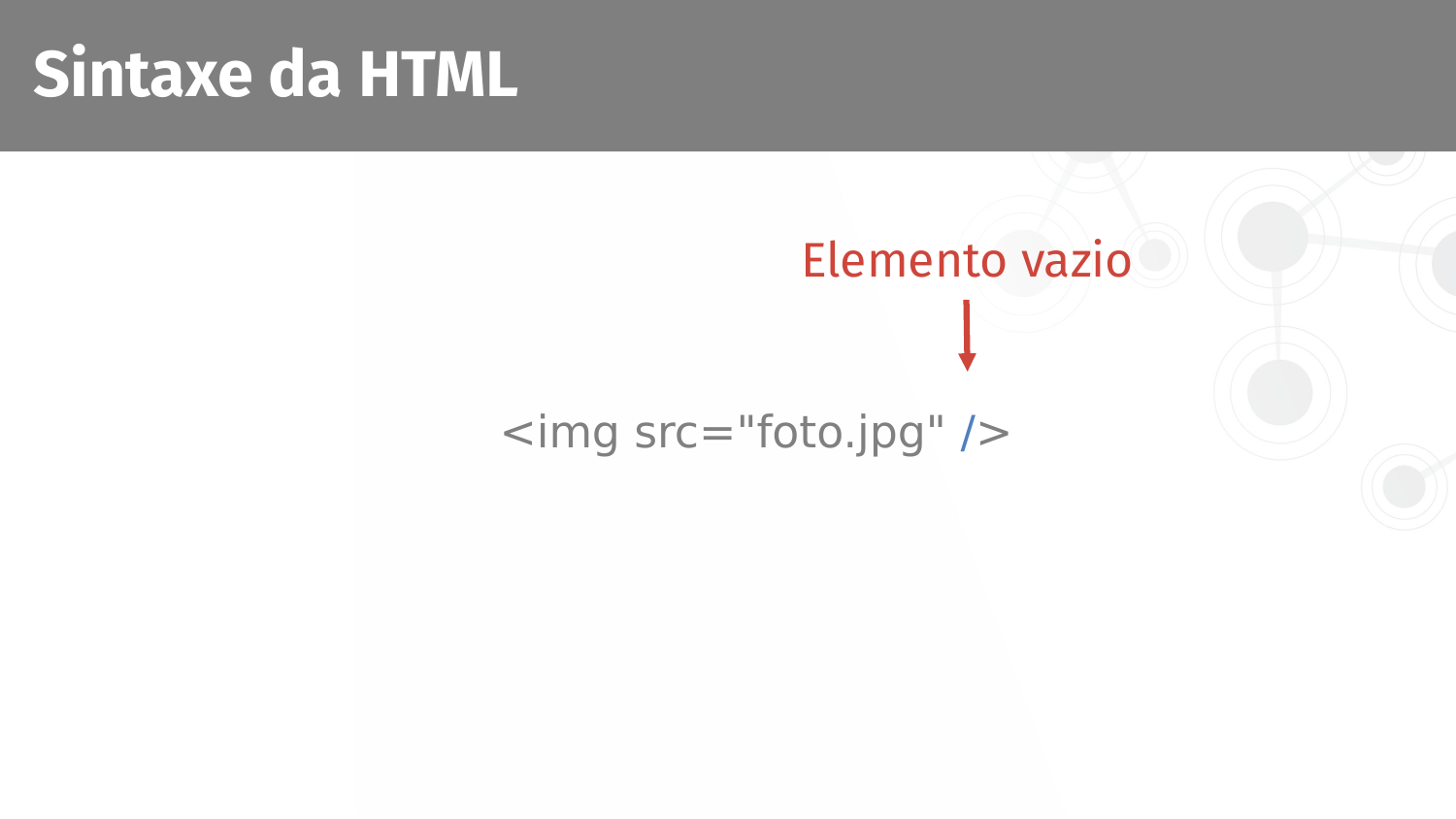

# Sintaxe da HTML
Elemento vazio
<img src="foto.jpg" />